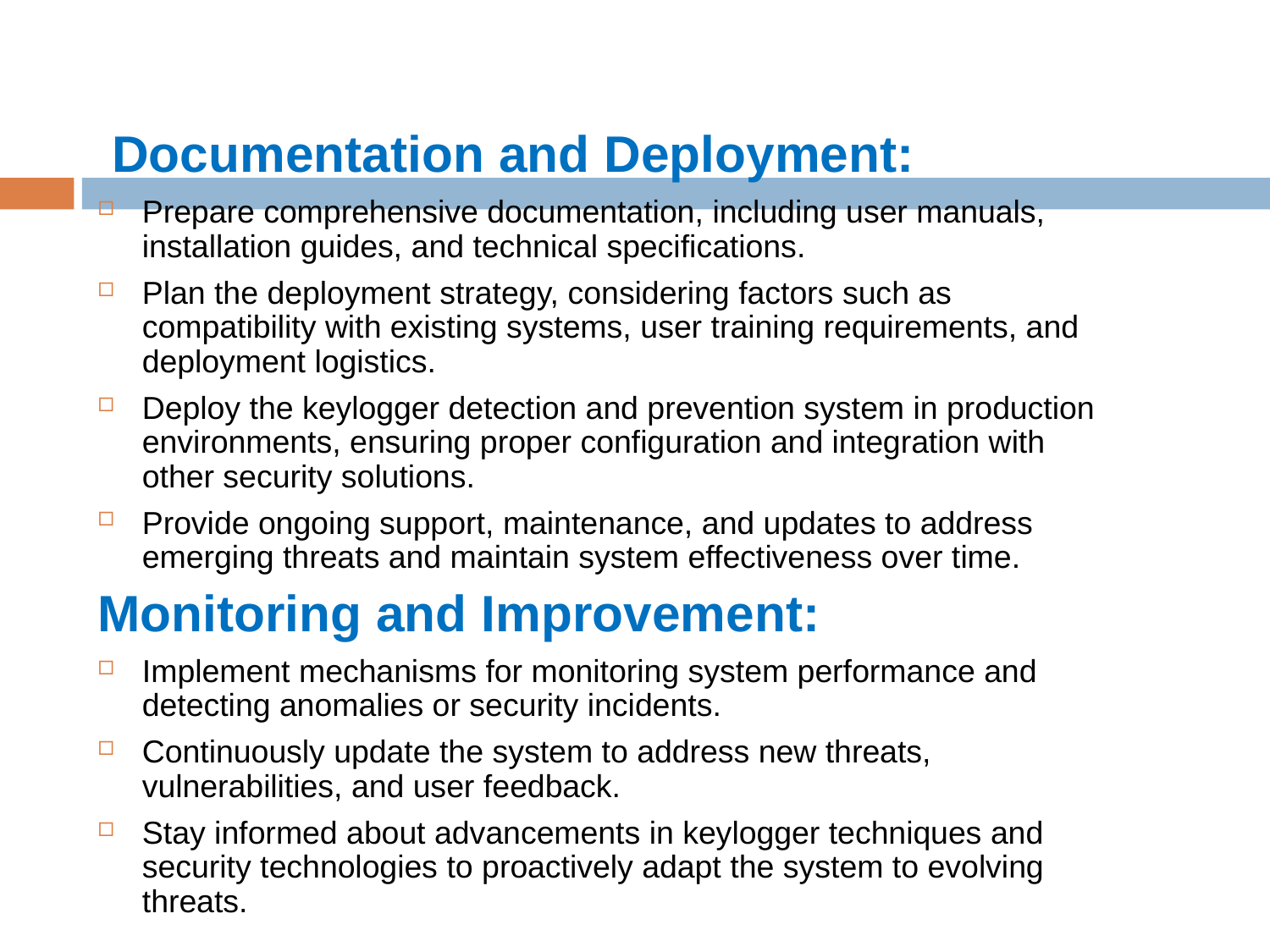

Documentation and Deployment:
Prepare comprehensive documentation, including user manuals, installation guides, and technical specifications.
Plan the deployment strategy, considering factors such as compatibility with existing systems, user training requirements, and deployment logistics.
Deploy the keylogger detection and prevention system in production environments, ensuring proper configuration and integration with other security solutions.
Provide ongoing support, maintenance, and updates to address emerging threats and maintain system effectiveness over time.
Monitoring and Improvement:
Implement mechanisms for monitoring system performance and detecting anomalies or security incidents.
Continuously update the system to address new threats, vulnerabilities, and user feedback.
Stay informed about advancements in keylogger techniques and security technologies to proactively adapt the system to evolving threats.